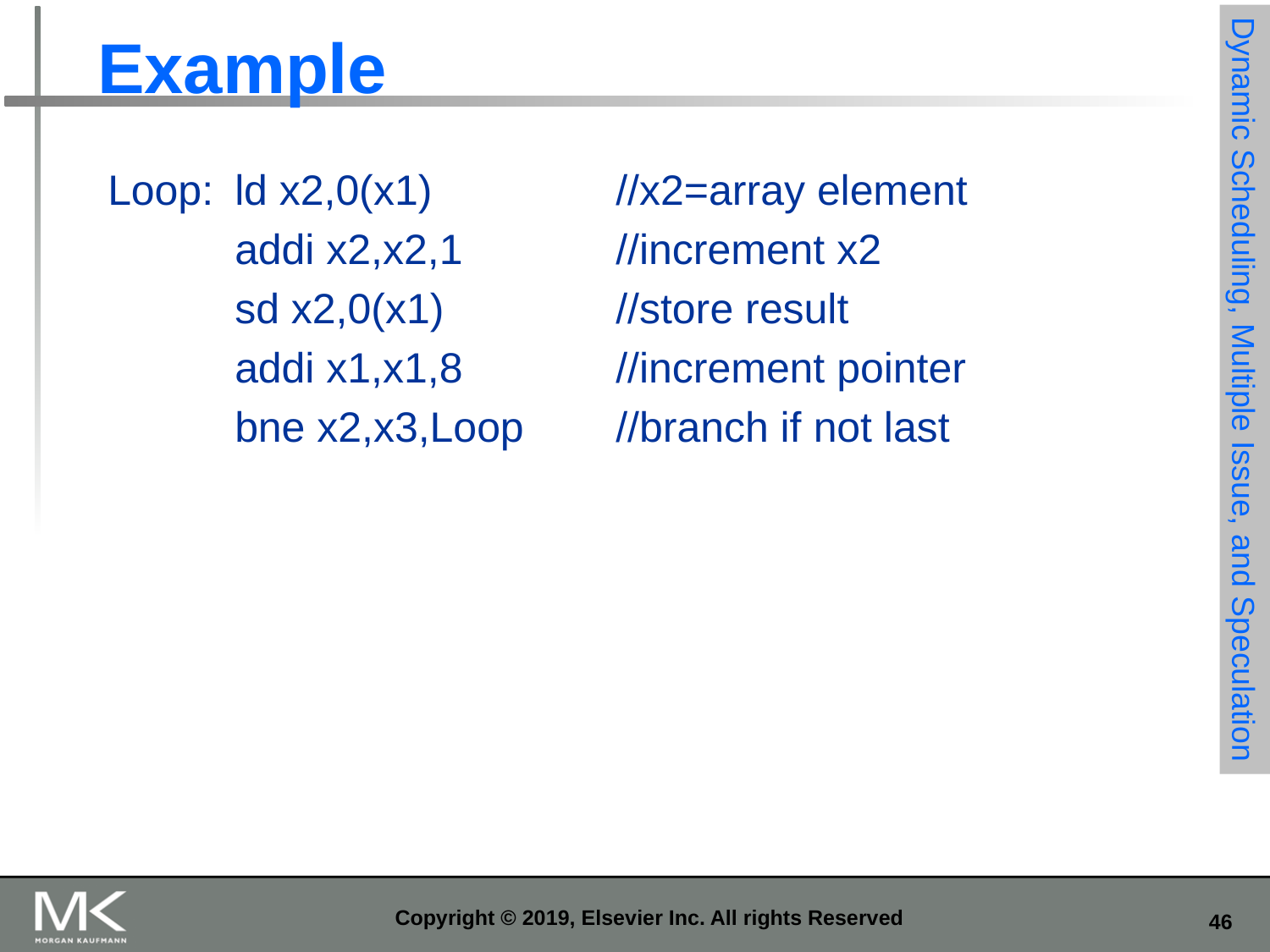

# Example
Loop:	ld x2,0(x1)		//x2=array element
	addi x2,x2,1		//increment x2
	sd x2,0(x1)		//store result
	addi x1,x1,8		//increment pointer
	bne x2,x3,Loop	//branch if not last
Dynamic Scheduling, Multiple Issue, and Speculation
Copyright © 2019, Elsevier Inc. All rights Reserved